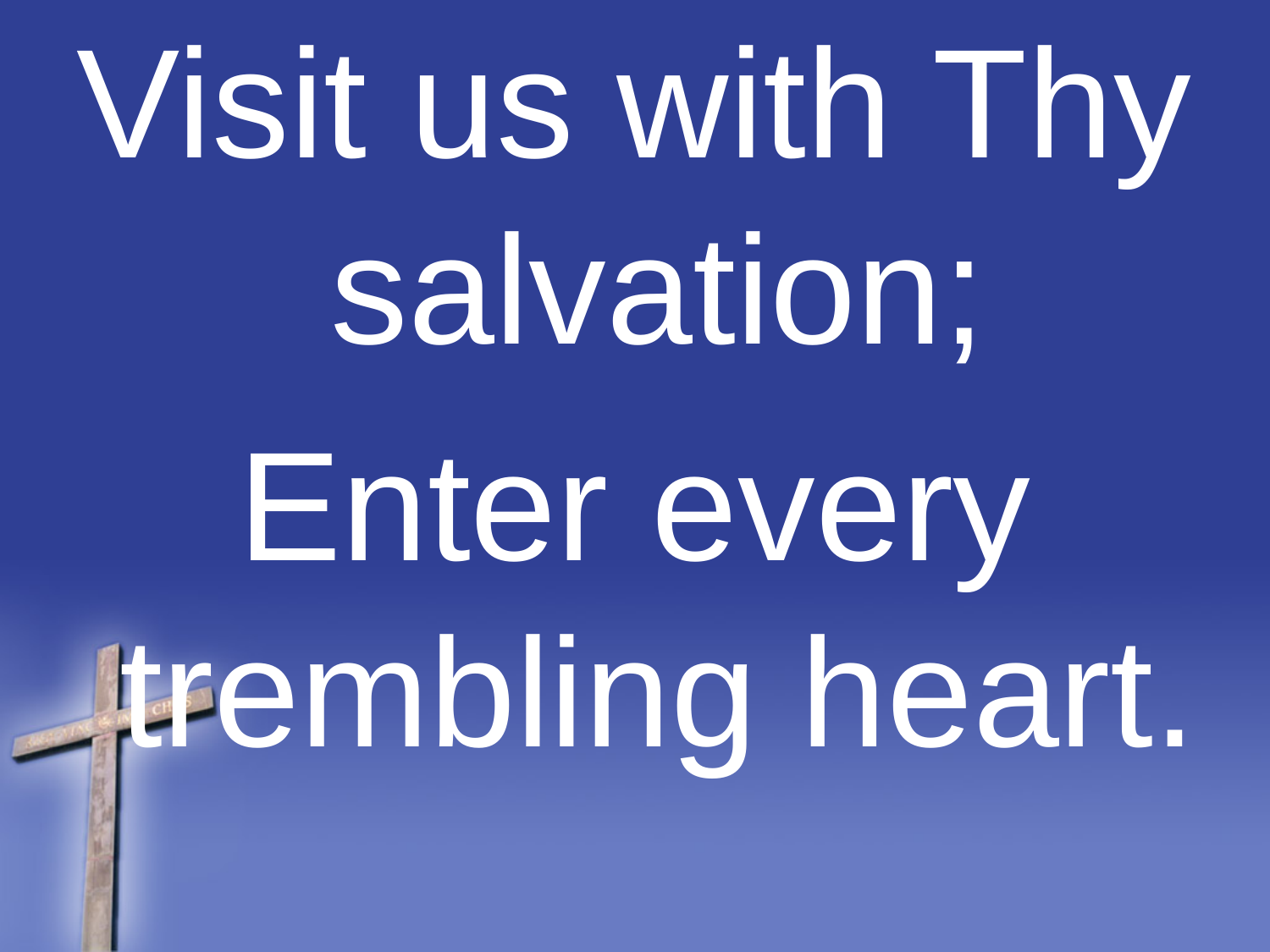

Visit us with Thy salvation;
Enter every trembling heart.